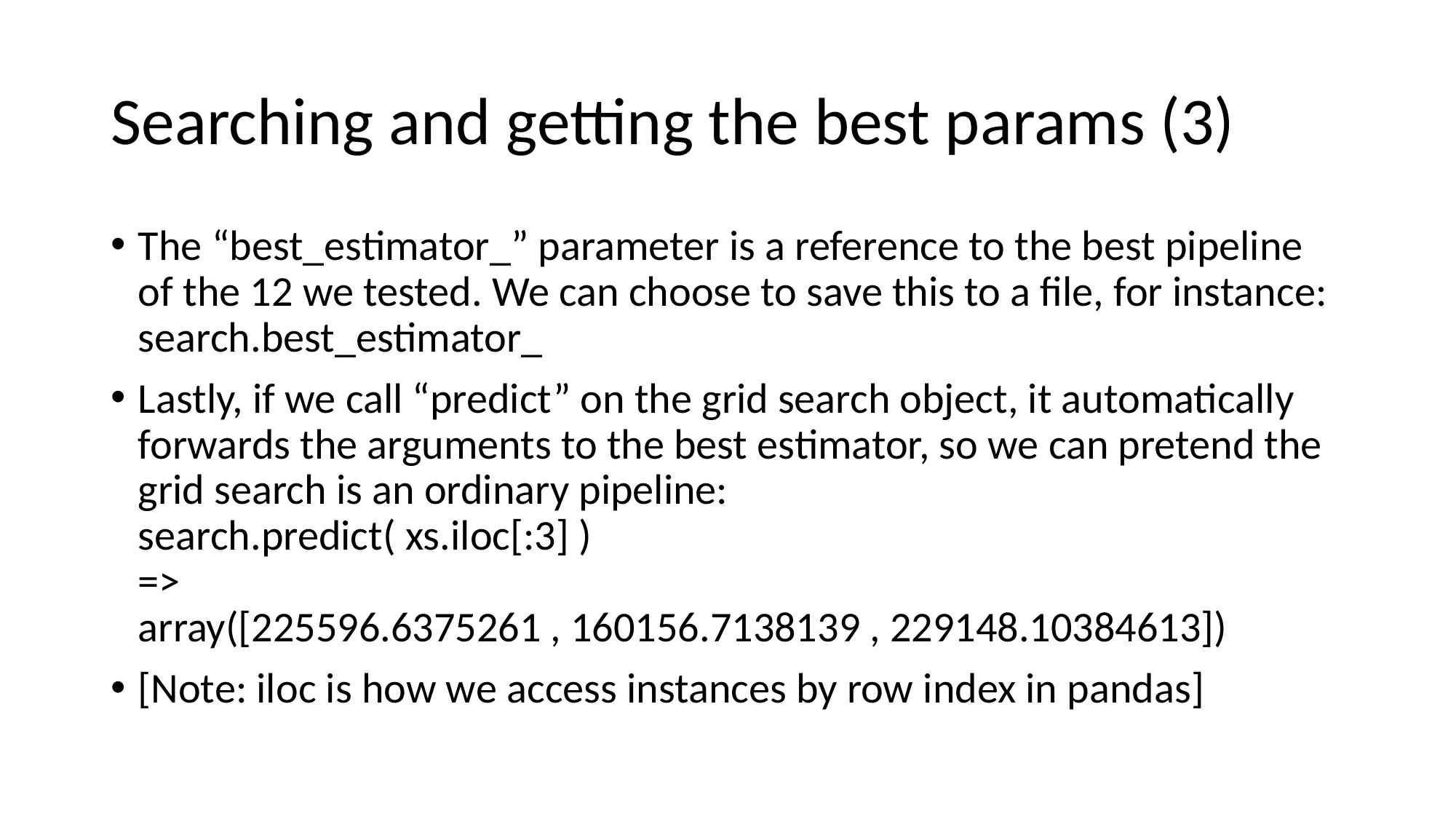

# Searching and getting the best params (3)
The “best_estimator_” parameter is a reference to the best pipeline of the 12 we tested. We can choose to save this to a file, for instance:
search.best_estimator_
Lastly, if we call “predict” on the grid search object, it automatically forwards the arguments to the best estimator, so we can pretend the grid search is an ordinary pipeline:
search.predict( xs.iloc[:3] )
=>
array([225596.6375261 , 160156.7138139 , 229148.10384613])
[Note: iloc is how we access instances by row index in pandas]